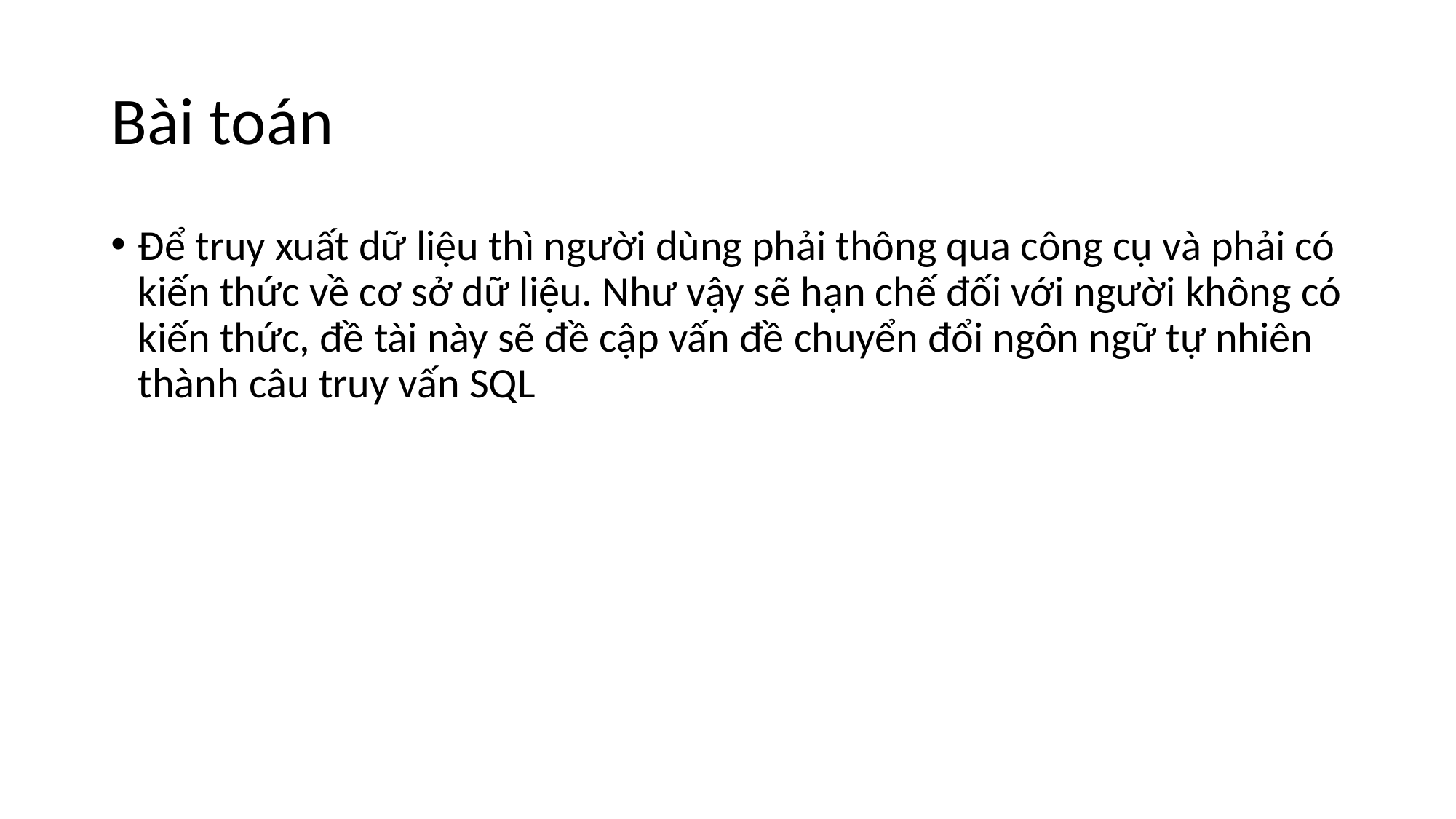

# Bài toán
Để truy xuất dữ liệu thì người dùng phải thông qua công cụ và phải có kiến thức về cơ sở dữ liệu. Như vậy sẽ hạn chế đối với người không có kiến thức, đề tài này sẽ đề cập vấn đề chuyển đổi ngôn ngữ tự nhiên thành câu truy vấn SQL